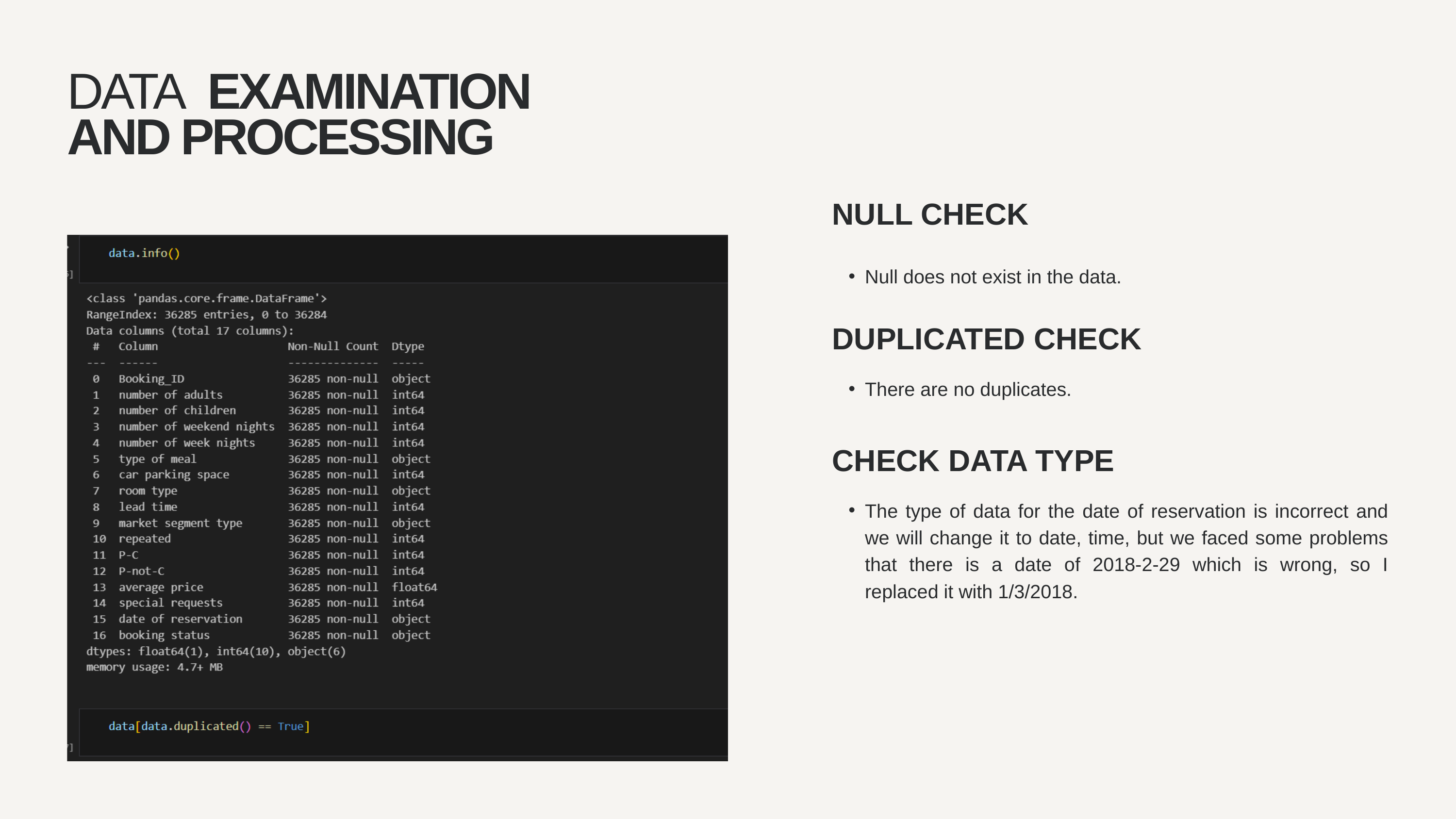

DATA  EXAMINATION AND PROCESSING
NULL CHECK

Null does not exist in the data.
DUPLICATED CHECK
There are no duplicates.
CHECK DATA TYPE
The type of data for the date of reservation is incorrect and we will change it to date, time, but we faced some problems that there is a date of 2018-2-29 which is wrong, so I replaced it with 1/3/2018.